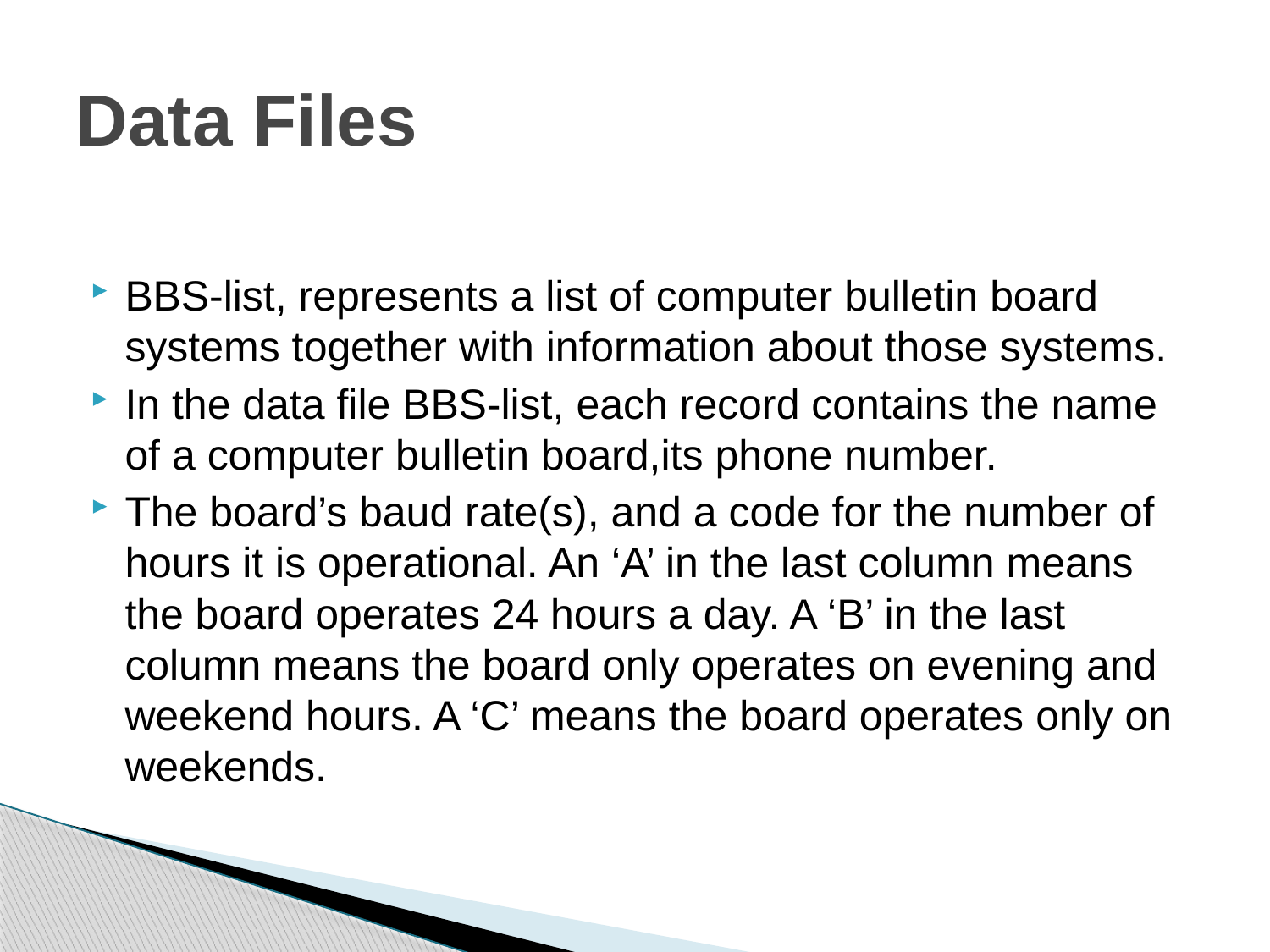

# Data Files

BBS-list, represents a list of computer bulletin board systems together with information about those systems.
In the data file BBS-list, each record contains the name of a computer bulletin board,its phone number.
The board’s baud rate(s), and a code for the number of hours it is operational. An ‘A’ in the last column means the board operates 24 hours a day. A ‘B’ in the last column means the board only operates on evening and weekend hours. A ‘C’ means the board operates only on weekends.